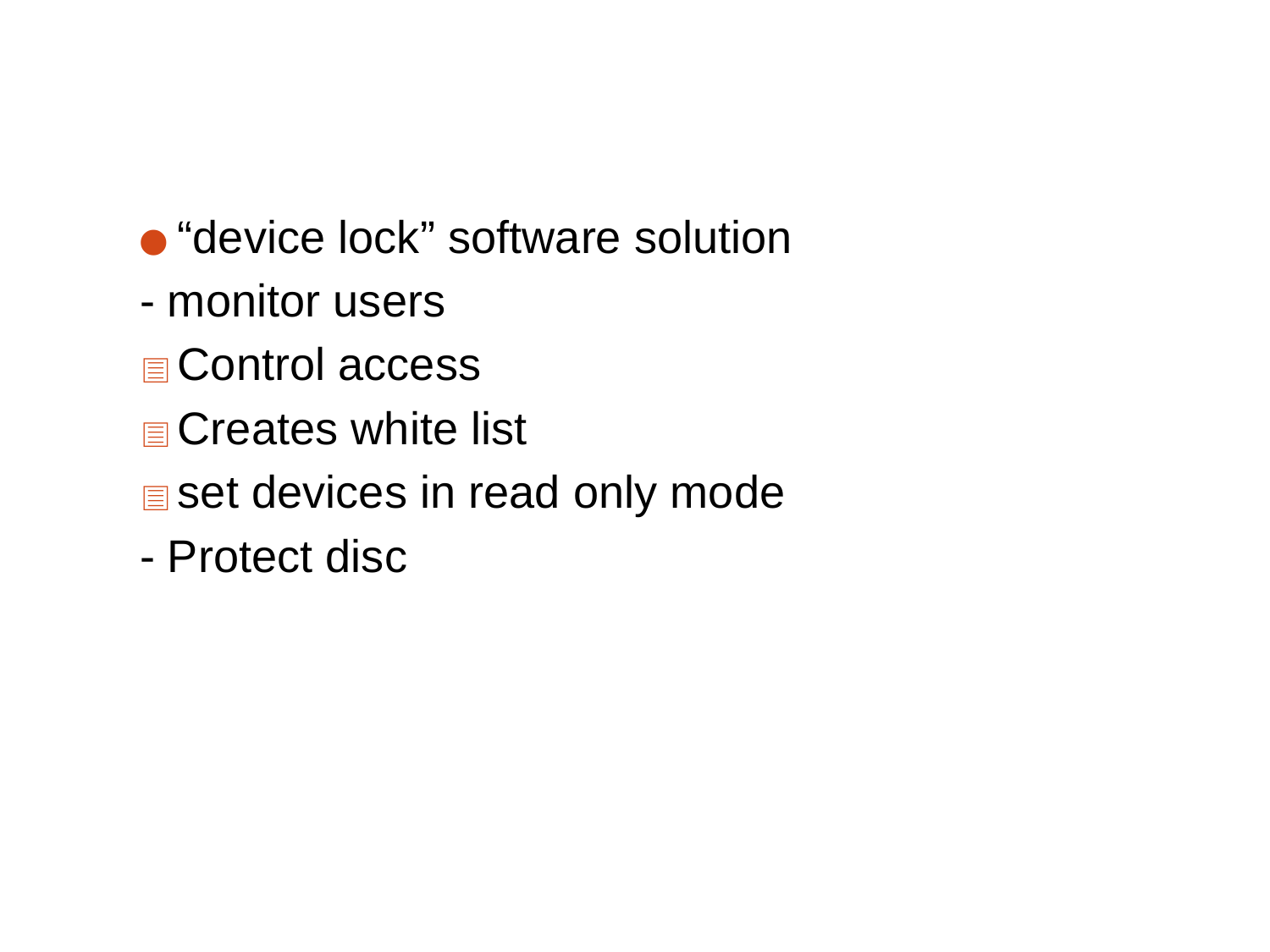

“device lock” software solution
- monitor users
Control access
Creates white list
set devices in read only mode
- Protect disc